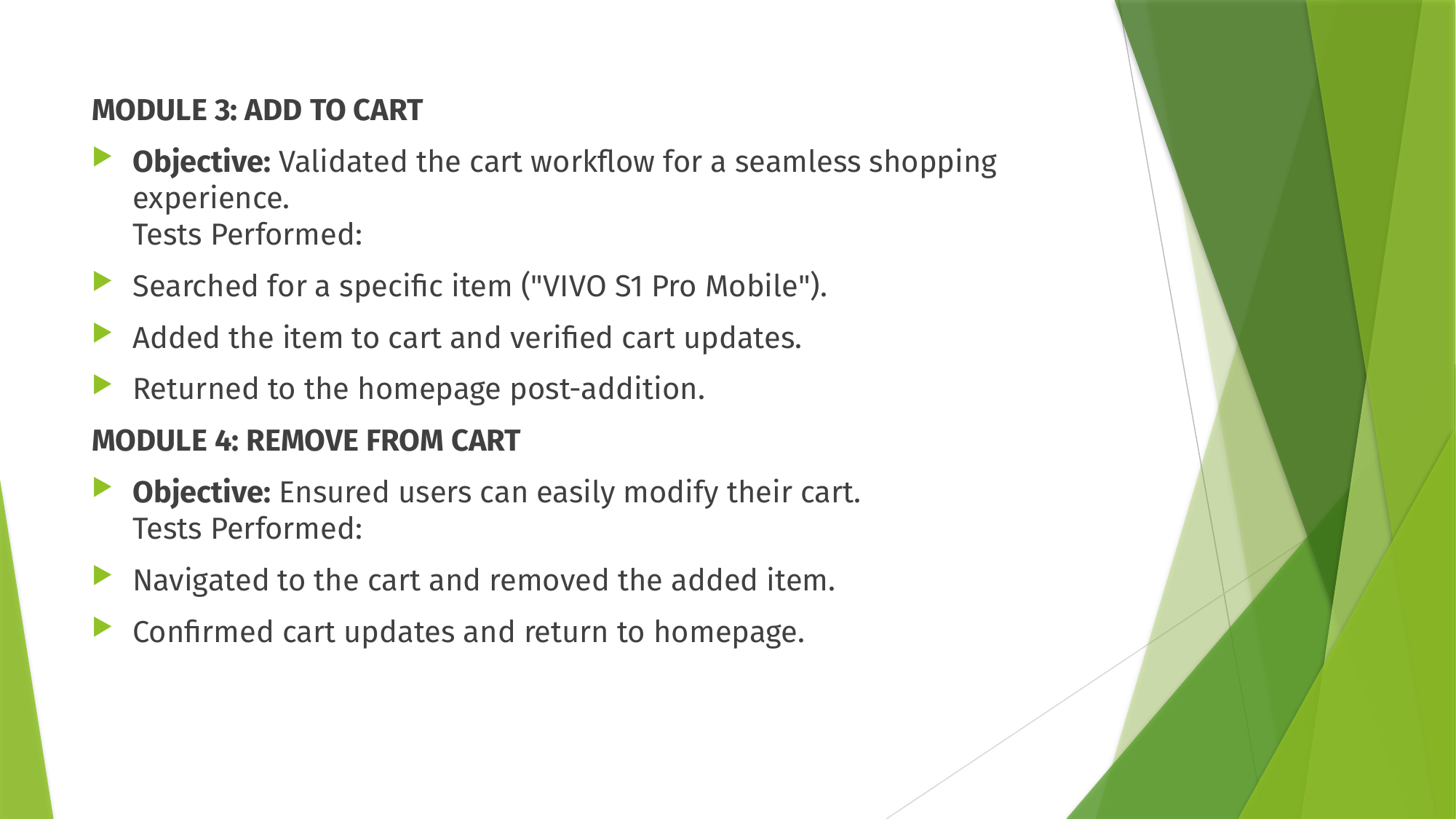

MODULE 3: ADD TO CART
Objective: Validated the cart workflow for a seamless shopping experience.
Tests Performed:
Searched for a specific item ("VIVO S1 Pro Mobile").
Added the item to cart and verified cart updates.
Returned to the homepage post-addition.
MODULE 4: REMOVE FROM CART
Objective: Ensured users can easily modify their cart.
Tests Performed:
Navigated to the cart and removed the added item.
Confirmed cart updates and return to homepage.